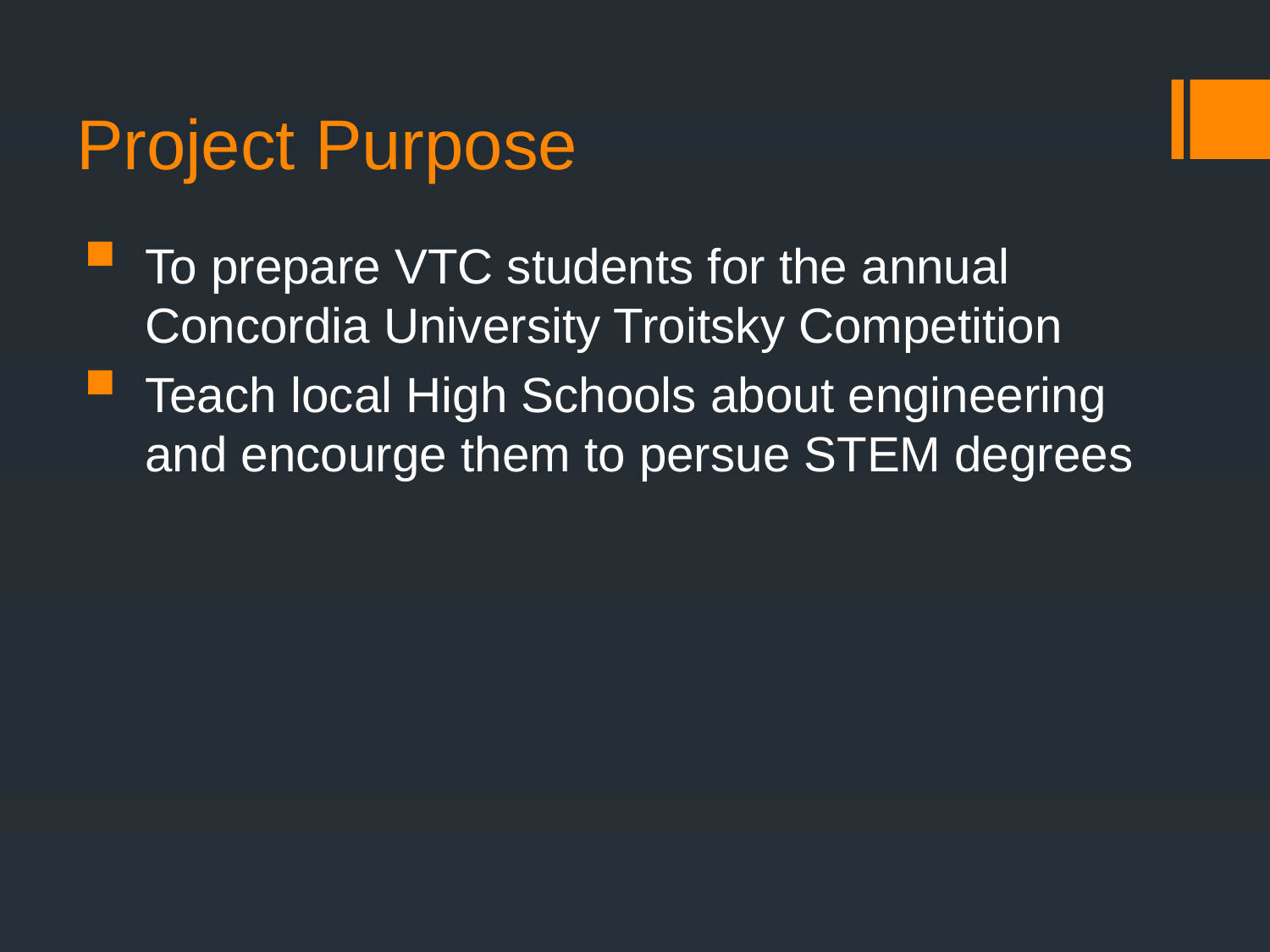

# Project Purpose
To prepare VTC students for the annual Concordia University Troitsky Competition
Teach local High Schools about engineering and encourge them to persue STEM degrees